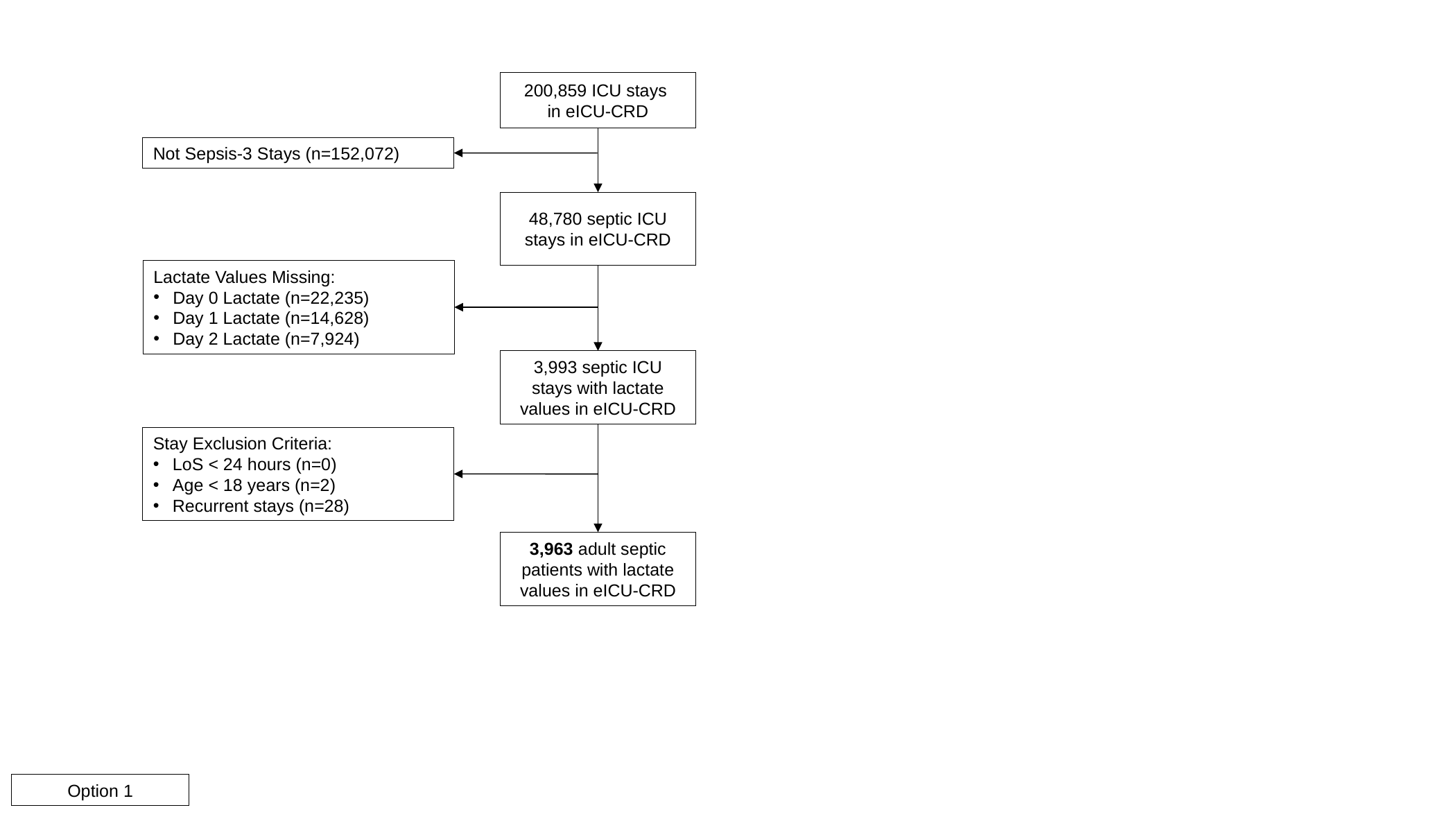

200,859 ICU stays
in eICU-CRD
Not Sepsis-3 Stays (n=152,072)
48,780 septic ICU stays in eICU-CRD
Lactate Values Missing:
Day 0 Lactate (n=22,235)
Day 1 Lactate (n=14,628)
Day 2 Lactate (n=7,924)
3,993 septic ICU
stays with lactate
values in eICU-CRD
Stay Exclusion Criteria:
LoS < 24 hours (n=0)
Age < 18 years (n=2)
Recurrent stays (n=28)
3,963 adult septic
patients with lactate
values in eICU-CRD
Option 1